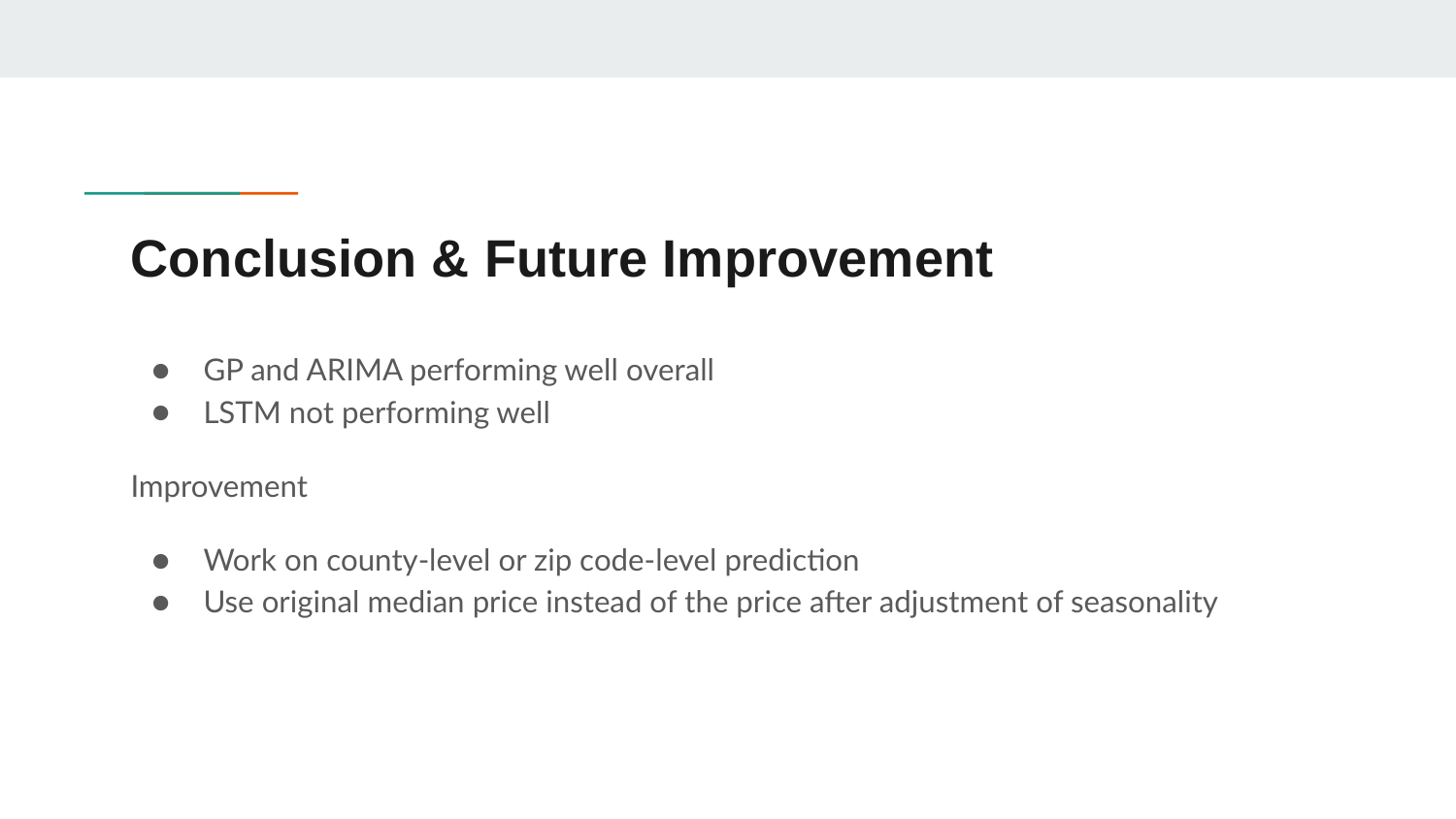

# Conclusion & Future Improvement

GP and ARIMA performing well overall
LSTM not performing well
Improvement
Work on county-level or zip code-level prediction
Use original median price instead of the price after adjustment of seasonality